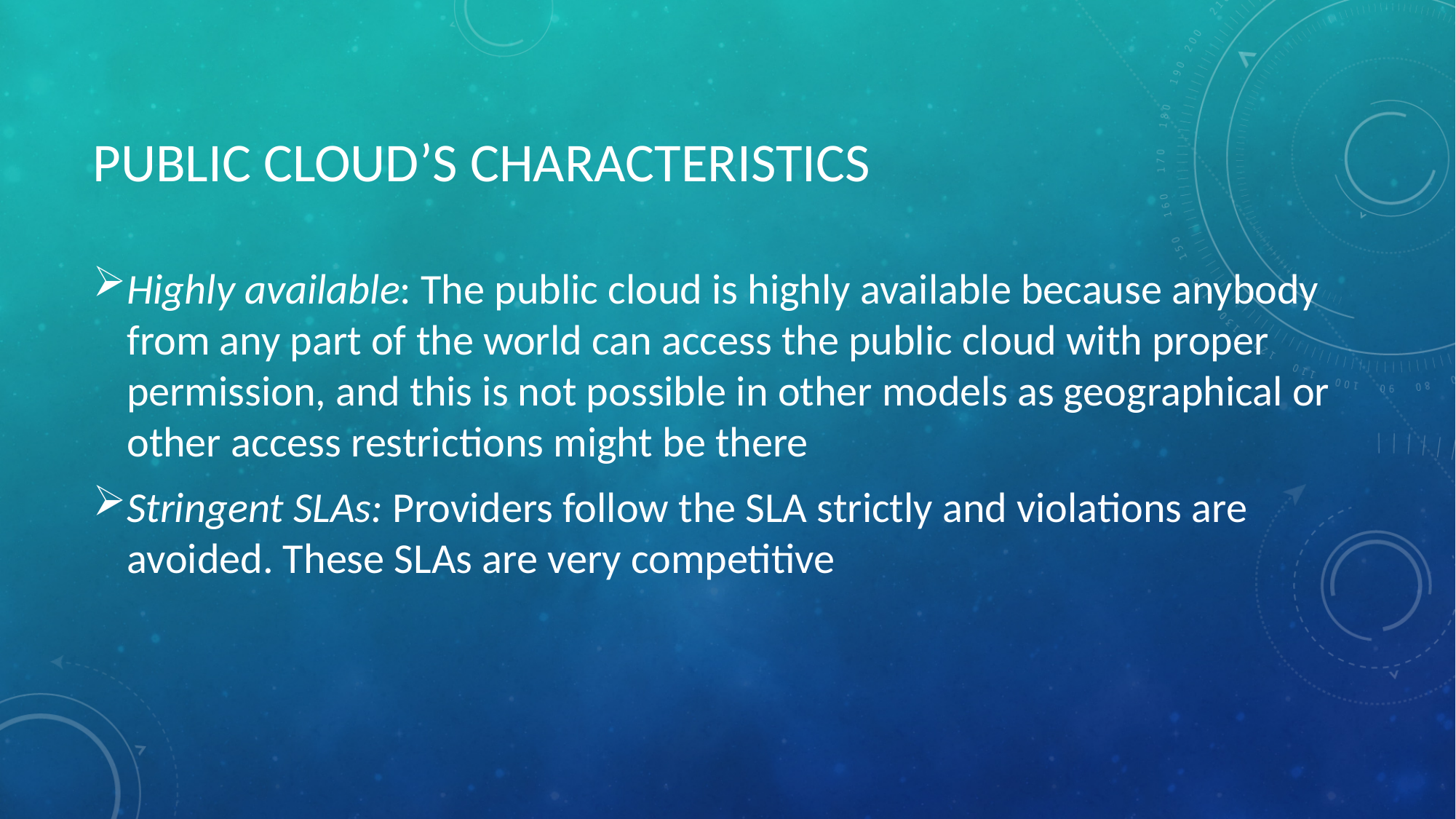

# Public Cloud’s Characteristics
Highly available: The public cloud is highly available because anybody from any part of the world can access the public cloud with proper permission, and this is not possible in other models as geographical or other access restrictions might be there
Stringent SLAs: Providers follow the SLA strictly and violations are avoided. These SLAs are very competitive